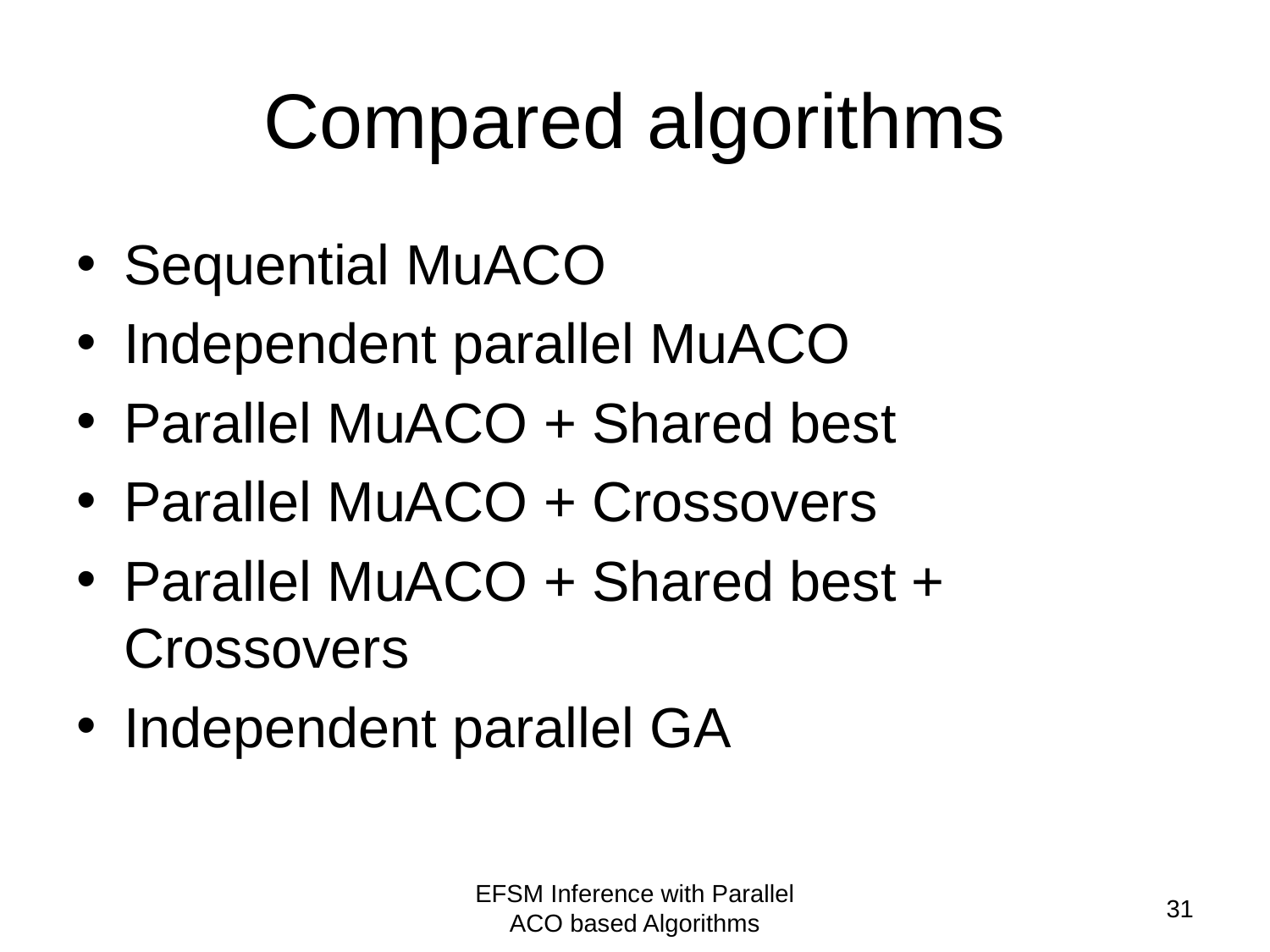

# Compared algorithms
Sequential MuACO
Independent parallel MuACO
Parallel MuACO + Shared best
Parallel MuACO + Crossovers
Parallel MuACO + Shared best + Crossovers
Independent parallel GA
EFSM Inference with Parallel ACO based Algorithms
31